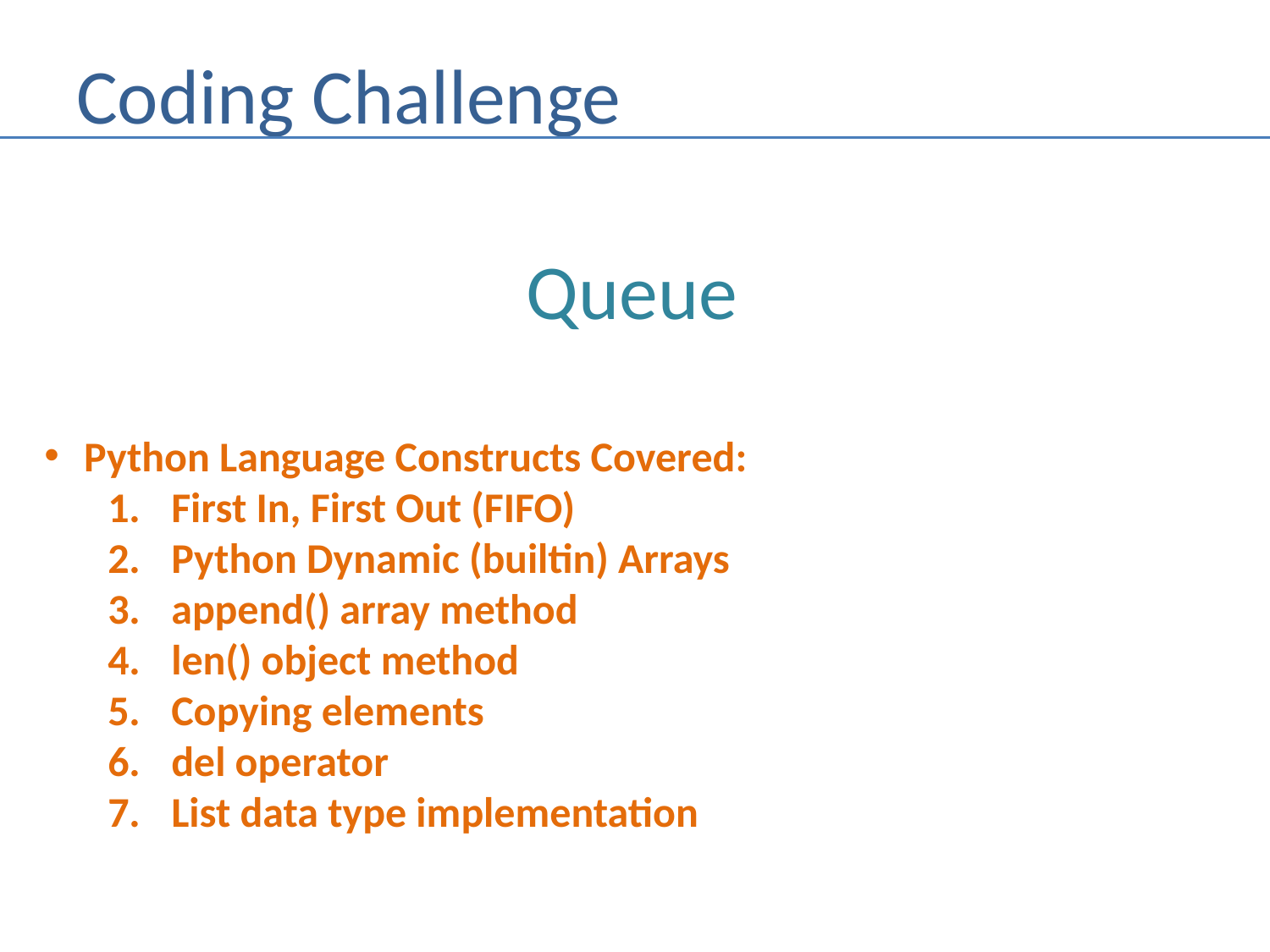

# Coding Challenge
Queue
Python Language Constructs Covered:
First In, First Out (FIFO)
Python Dynamic (builtin) Arrays
append() array method
len() object method
Copying elements
del operator
List data type implementation